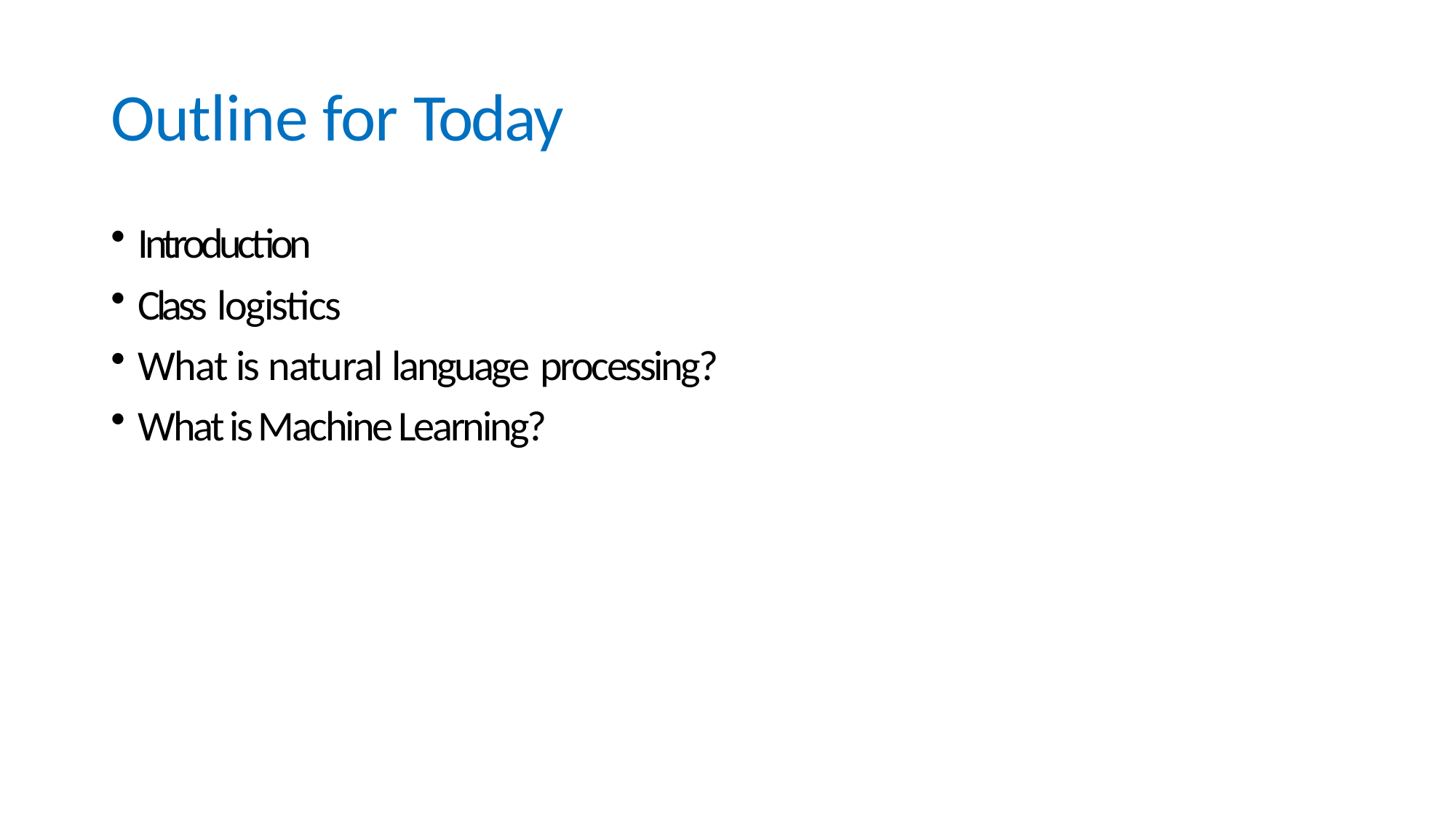

# Outline for Today
Introduction
Class logistics
What is natural language processing?
What is Machine Learning?